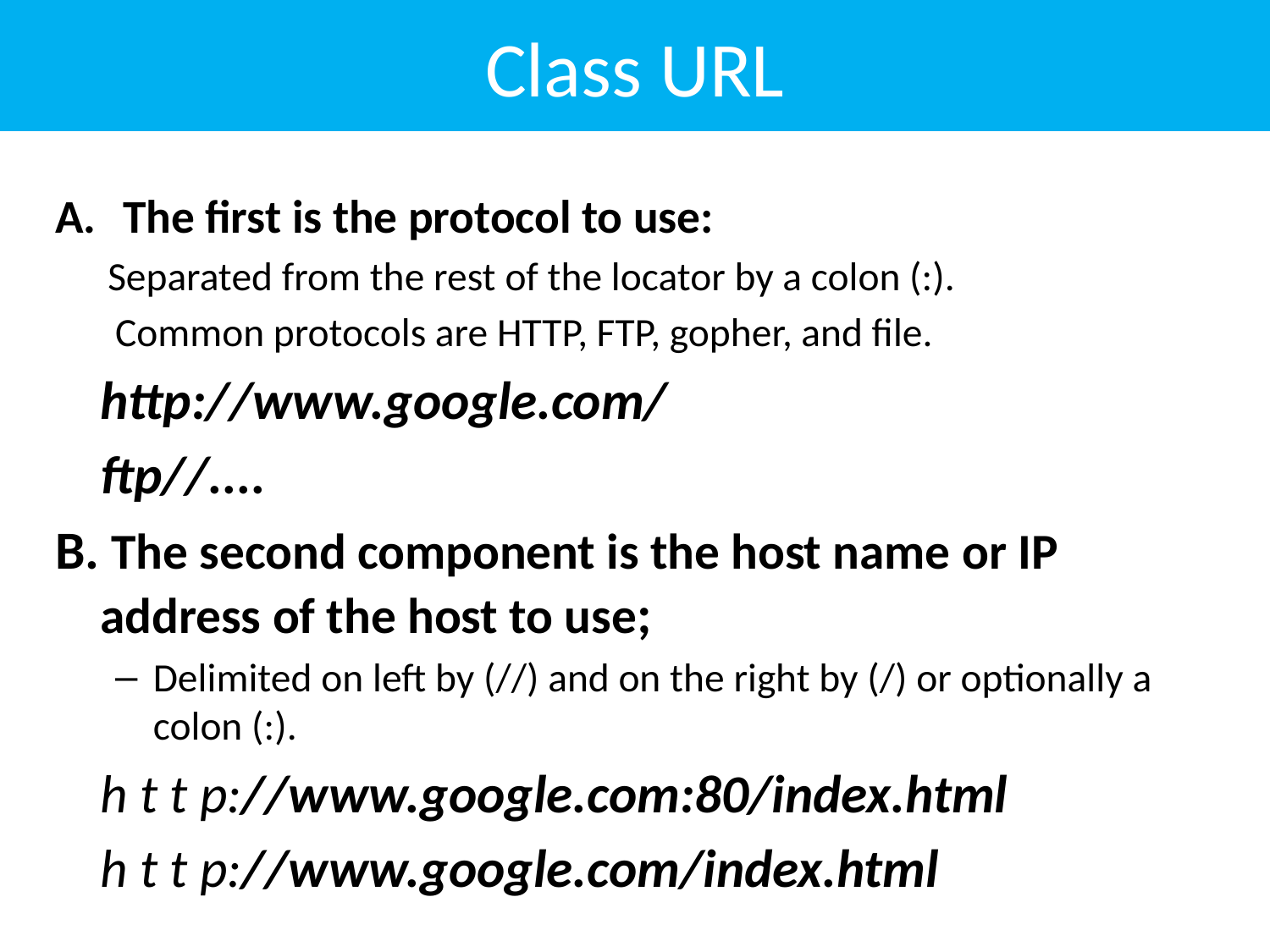

# Class URL
The first is the protocol to use:
Separated from the rest of the locator by a colon (:).
Common protocols are HTTP, FTP, gopher, and file.
		http://www.google.com/
		ftp//....
B. The second component is the host name or IP address of the host to use;
Delimited on left by (//) and on the right by (/) or optionally a colon (:).
	h t t p://www.google.com:80/index.html
	h t t p://www.google.com/index.html